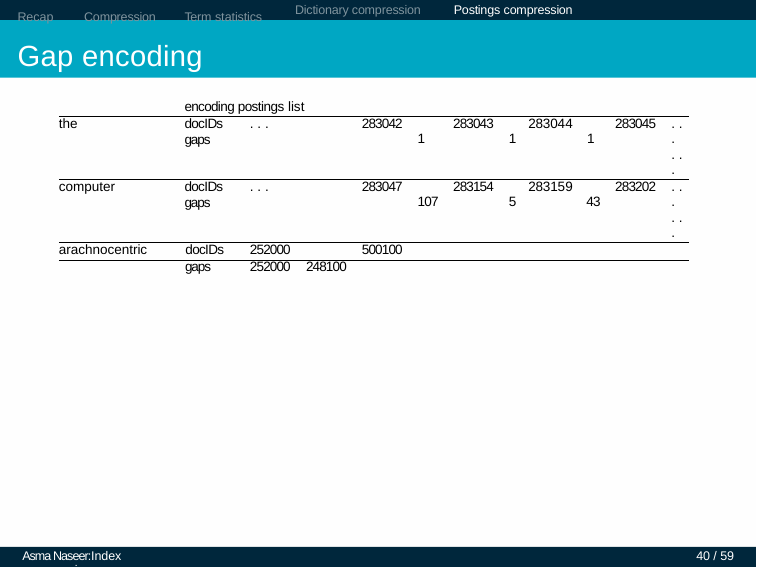

Recap	Compression	Term statistics

Gap encoding
Dictionary compression
Postings compression

encoding postings list
| the | docIDs gaps | . . . |  | 283042 | 1 | 283043 | 1 | 283044 | 1 | 283045 | . . . . . . |
| --- | --- | --- | --- | --- | --- | --- | --- | --- | --- | --- | --- |
| computer | docIDs gaps | . . . |  | 283047 | 107 | 283154 | 5 | 283159 | 43 | 283202 | . . . . . . |
| arachnocentric | docIDs | 252000 |  | 500100 |  |  |  |  |  |  |  |
|  | gaps | 252000 | 248100 |  |  |  |  |  |  |  |  |

Asma Naseer:Index compression
40 / 59